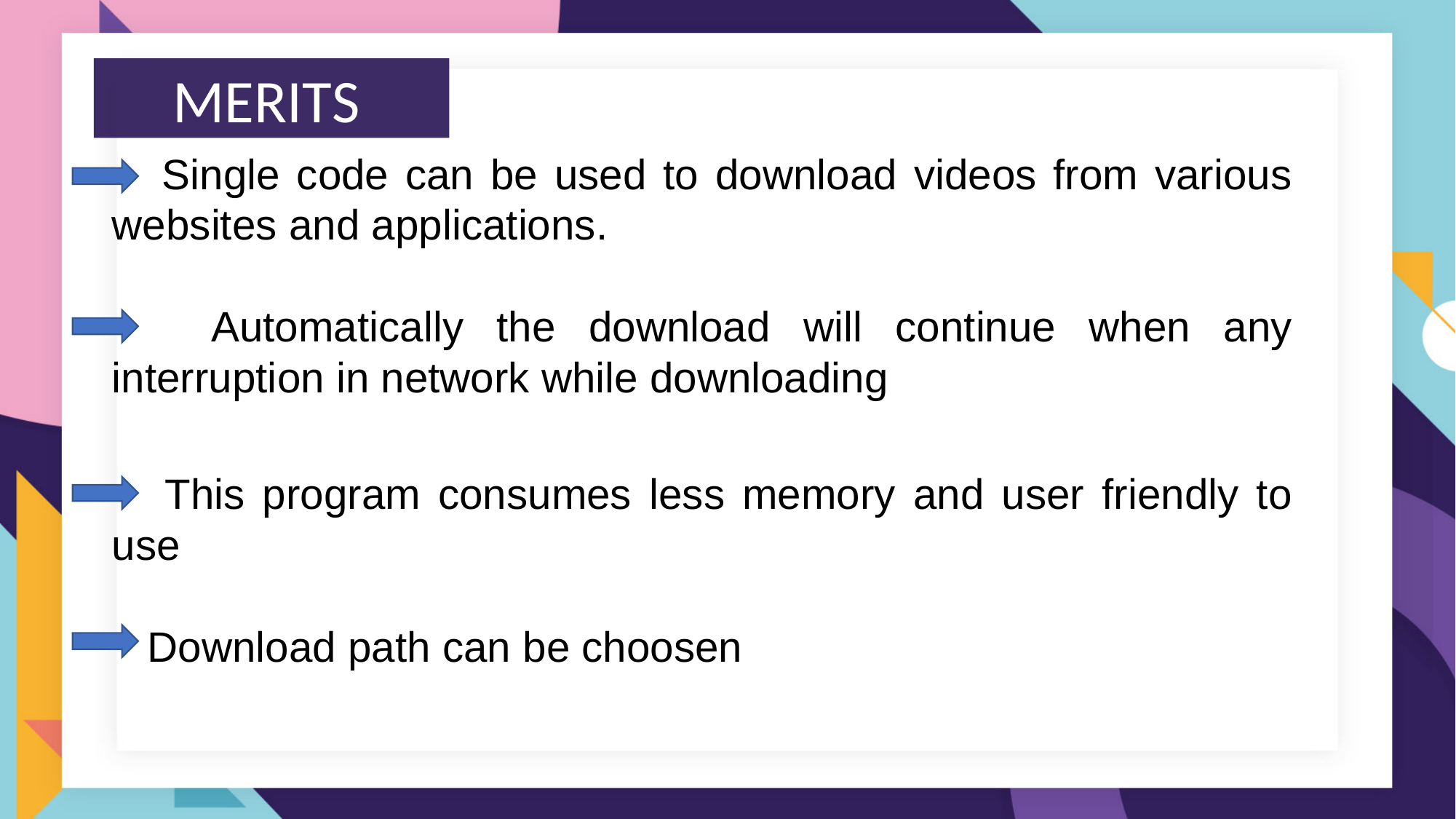

MERITS

   Single code can be used to download videos from various websites and applications.​

   Automatically the download will continue when any interruption in network while downloading

   This program consumes less memory and user friendly to use ​

   Download path can be choosen